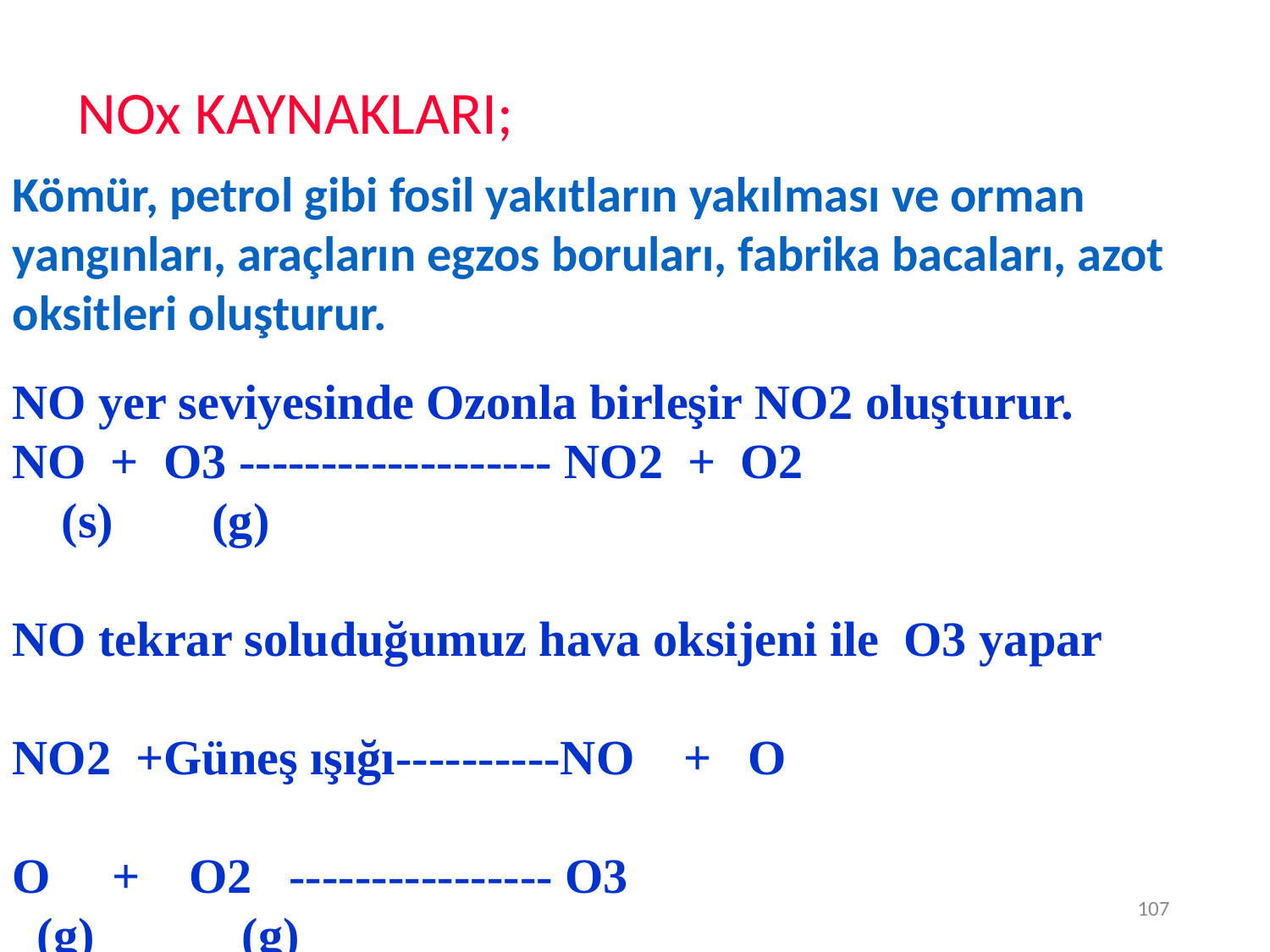

# NOx KAYNAKLARI;
Kömür, petrol gibi fosil yakıtların yakılması ve orman yangınları, araçların egzos boruları, fabrika bacaları, azot oksitleri oluşturur.

NO yer seviyesinde Ozonla birleşir NO2 oluşturur.
NO  +  O3 ------------------- NO2  +  O2
    (s)        (g)
NO tekrar soluduğumuz hava oksijeni ile  O3 yapar

NO2  +Güneş ışığı----------NO    +   O

O     +    O2   ---------------- O3
  (g)            (g)
107